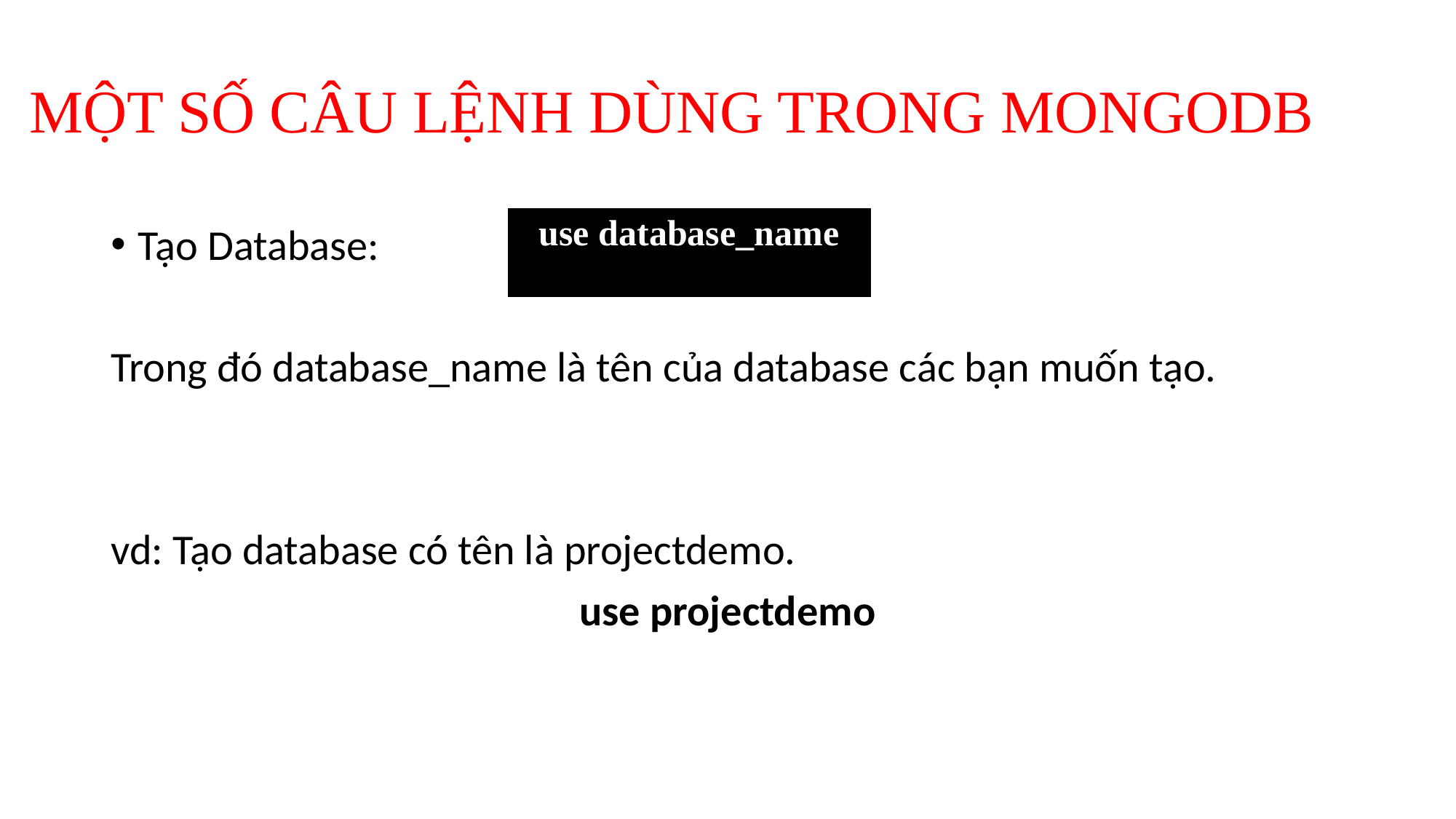

# MỘT SỐ CÂU LỆNH DÙNG TRONG MONGODB
| use database\_name |
| --- |
Tạo Database:

Trong đó database_name là tên của database các bạn muốn tạo.

vd: Tạo database có tên là projectdemo.
use projectdemo